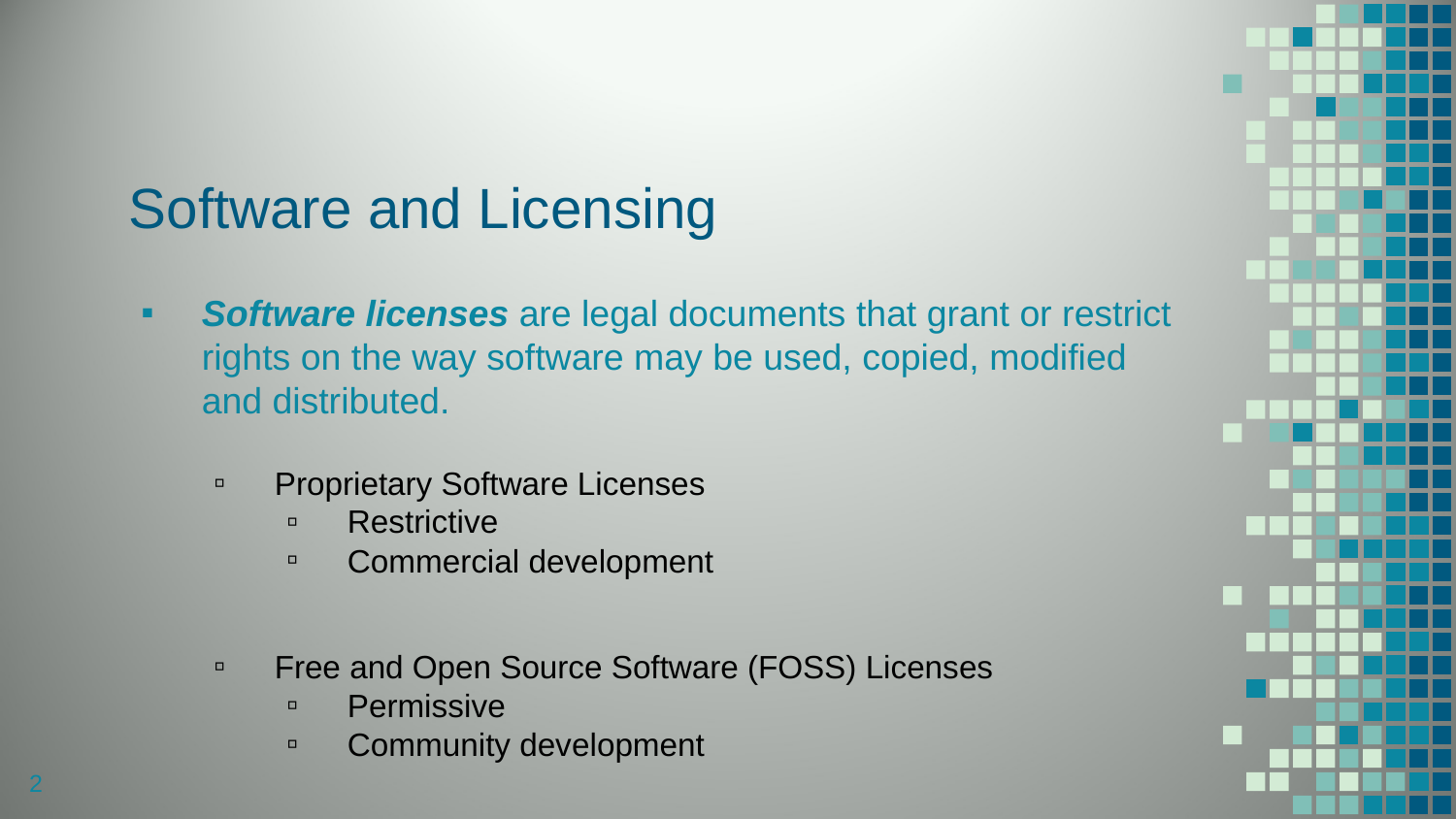

# Software and Licensing
Software licenses are legal documents that grant or restrict rights on the way software may be used, copied, modified and distributed.

Proprietary Software Licenses
Restrictive
Commercial development

Free and Open Source Software (FOSS) Licenses
Permissive
Community development
2